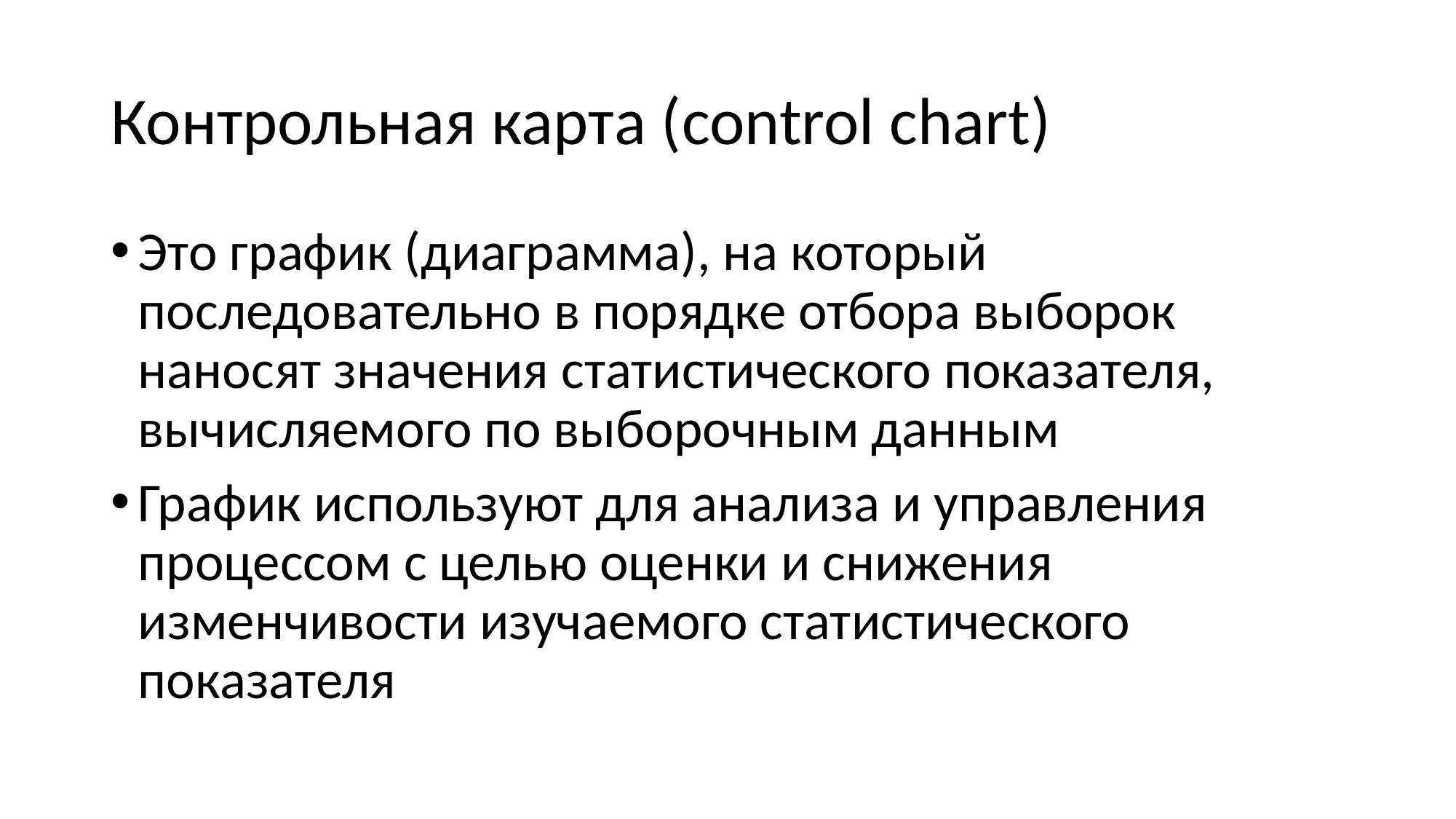

# Контрольная карта (control chart)
Это график (диаграмма), на который последовательно в порядке отбора выборок наносят значения статистического показателя, вычисляемого по выборочным данным
График используют для анализа и управления процессом с целью оценки и снижения изменчивости изучаемого статистического показателя